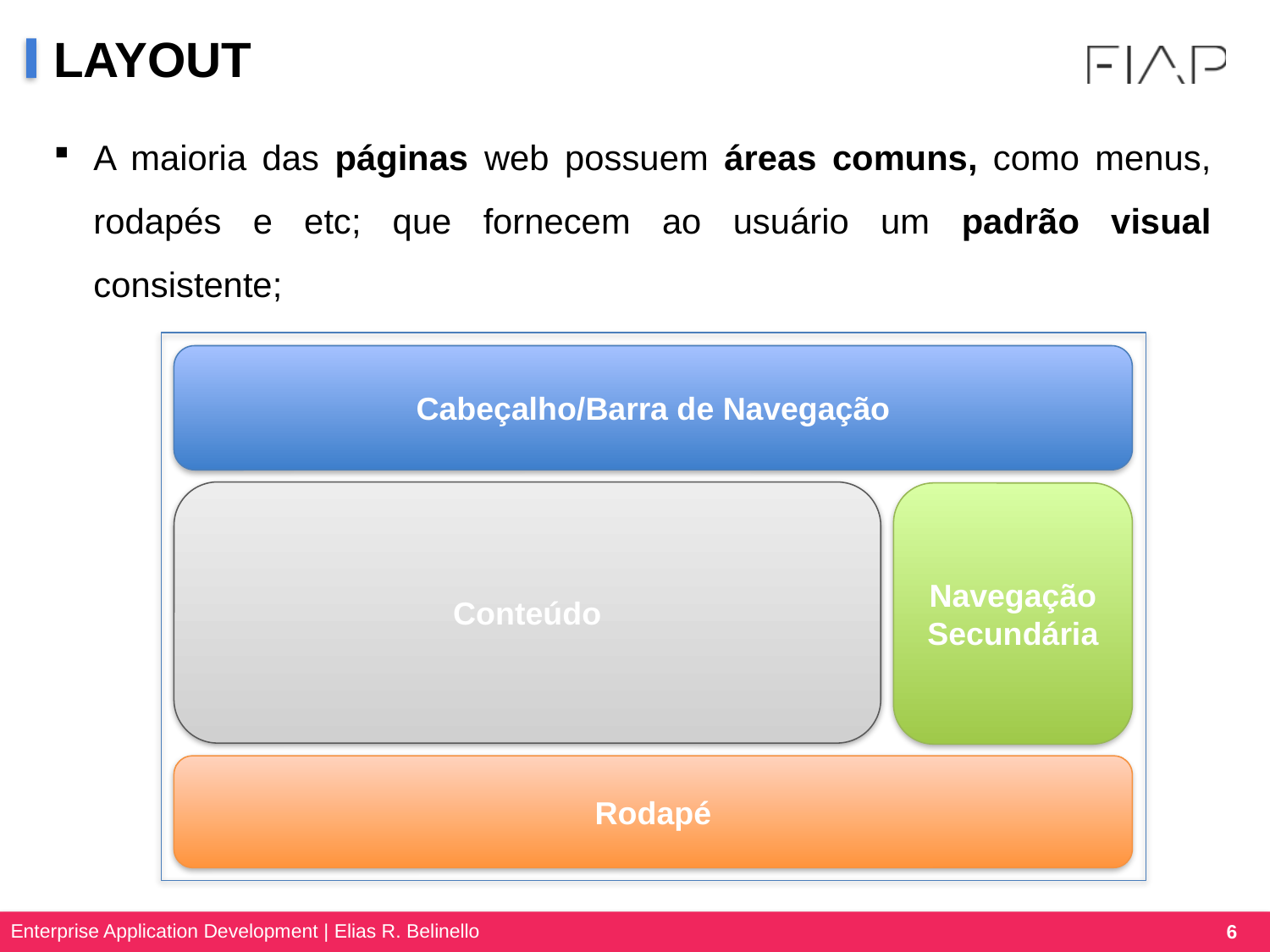

# LAYOUT
A maioria das páginas web possuem áreas comuns, como menus, rodapés e etc; que fornecem ao usuário um padrão visual consistente;

Cabeçalho/Barra de Navegação
Conteúdo
Navegação Secundária
Rodapé